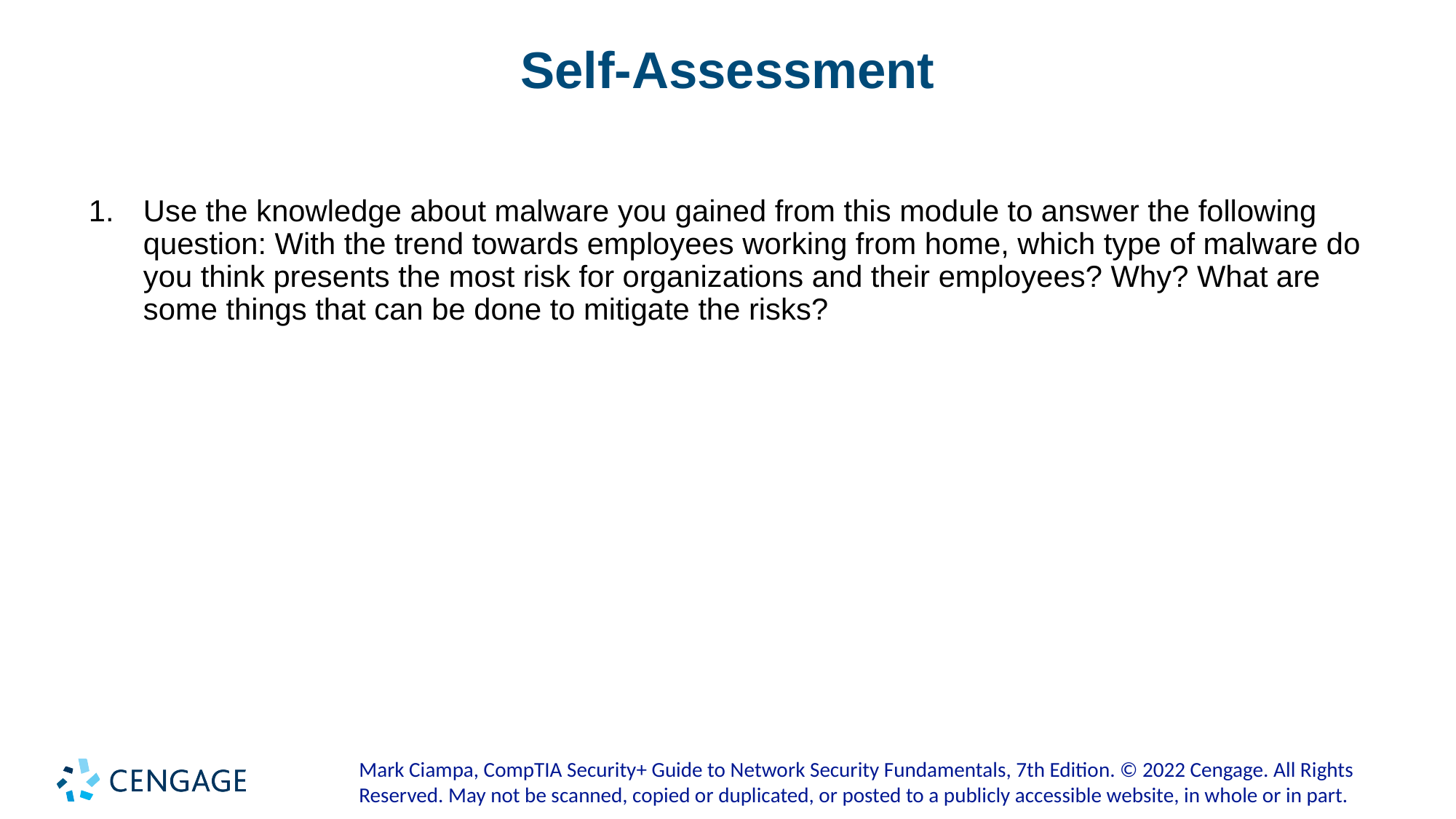

# Self-Assessment
Use the knowledge about malware you gained from this module to answer the following question: With the trend towards employees working from home, which type of malware do you think presents the most risk for organizations and their employees? Why? What are some things that can be done to mitigate the risks?